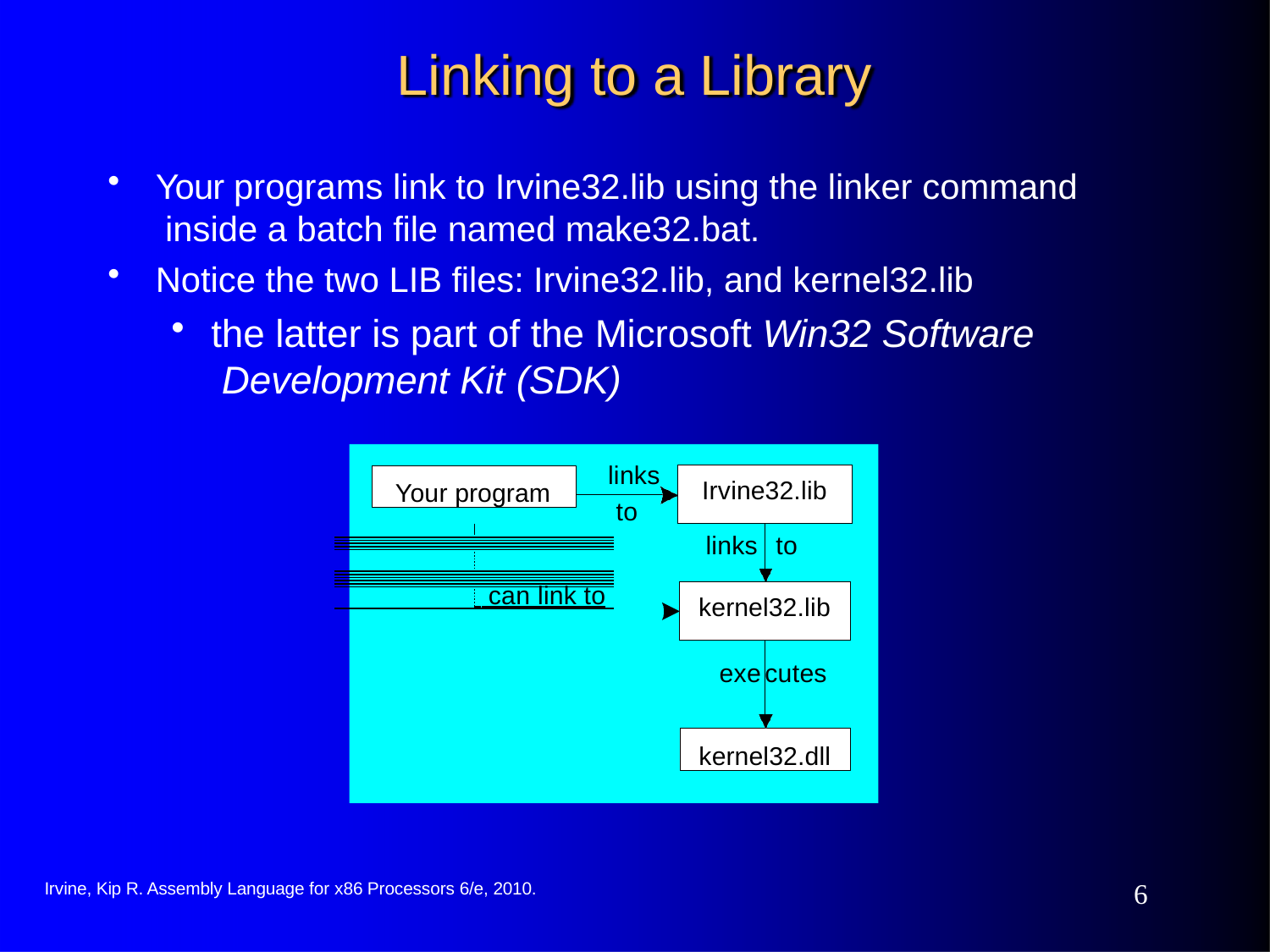

# Linking to a Library
Your programs link to Irvine32.lib using the linker command  inside a batch file named make32.bat.
Notice the two LIB files: Irvine32.lib, and kernel32.lib
the latter is part of the Microsoft Win32 Software  Development Kit (SDK)

links
| Irvine32.lib |  |
| --- | --- |
| links | to |
Your program

to

  can link to

| kernel32.lib |  |
| --- | --- |
| exe | cutes |

kernel32.dll
6
Irvine, Kip R. Assembly Language for x86 Processors 6/e, 2010.